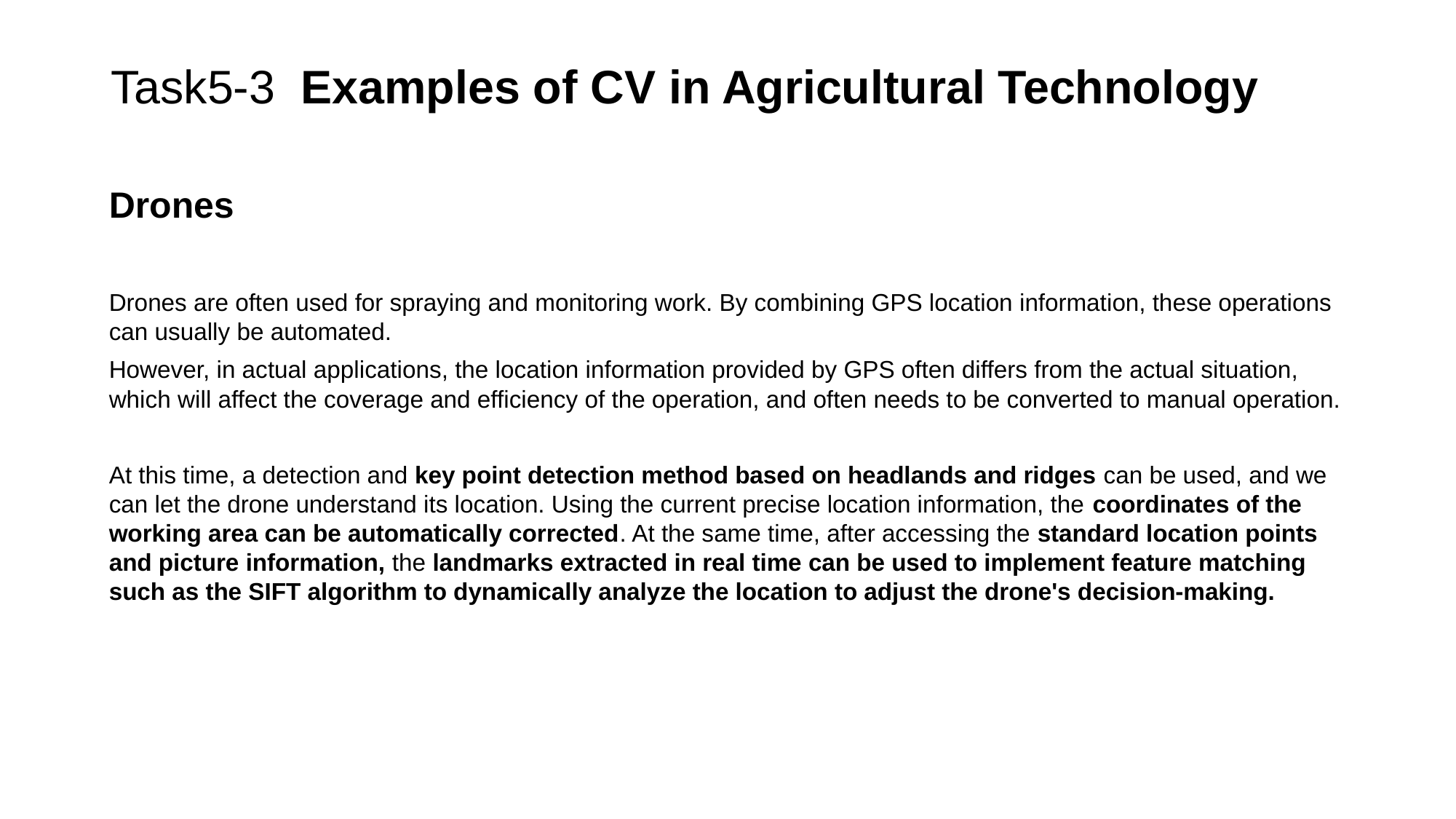

# Task5-3  Examples of CV in Agricultural Technology
Drones

Drones are often used for spraying and monitoring work. By combining GPS location information, these operations can usually be automated.
However, in actual applications, the location information provided by GPS often differs from the actual situation, which will affect the coverage and efficiency of the operation, and often needs to be converted to manual operation.

At this time, a detection and key point detection method based on headlands and ridges can be used, and we can let the drone understand its location. Using the current precise location information, the coordinates of the working area can be automatically corrected. At the same time, after accessing the standard location points and picture information, the landmarks extracted in real time can be used to implement feature matching such as the SIFT algorithm to dynamically analyze the location to adjust the drone's decision-making.